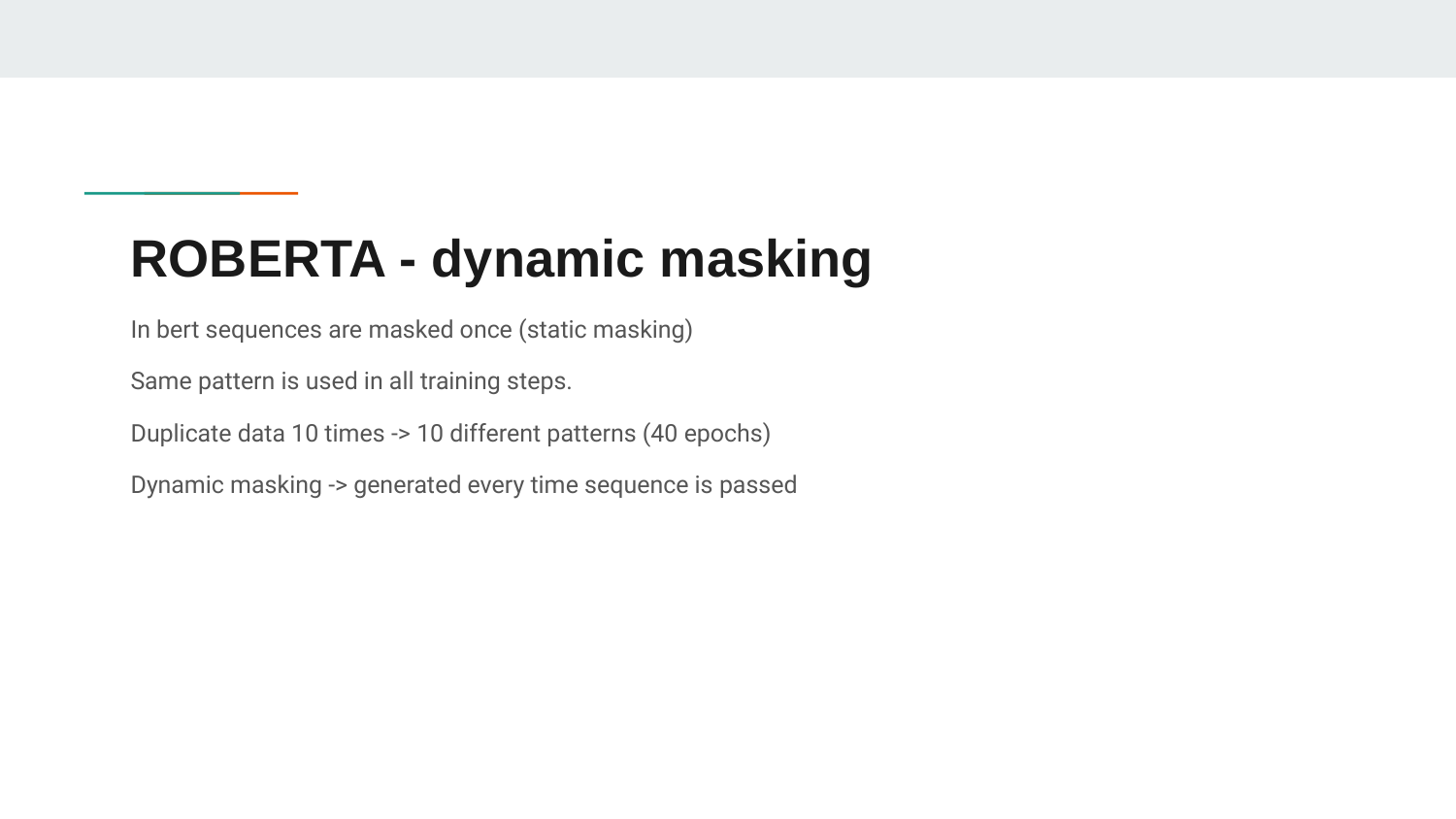

# ROBERTA - dynamic masking
In bert sequences are masked once (static masking)
Same pattern is used in all training steps.
Duplicate data 10 times -> 10 different patterns (40 epochs)
Dynamic masking -> generated every time sequence is passed